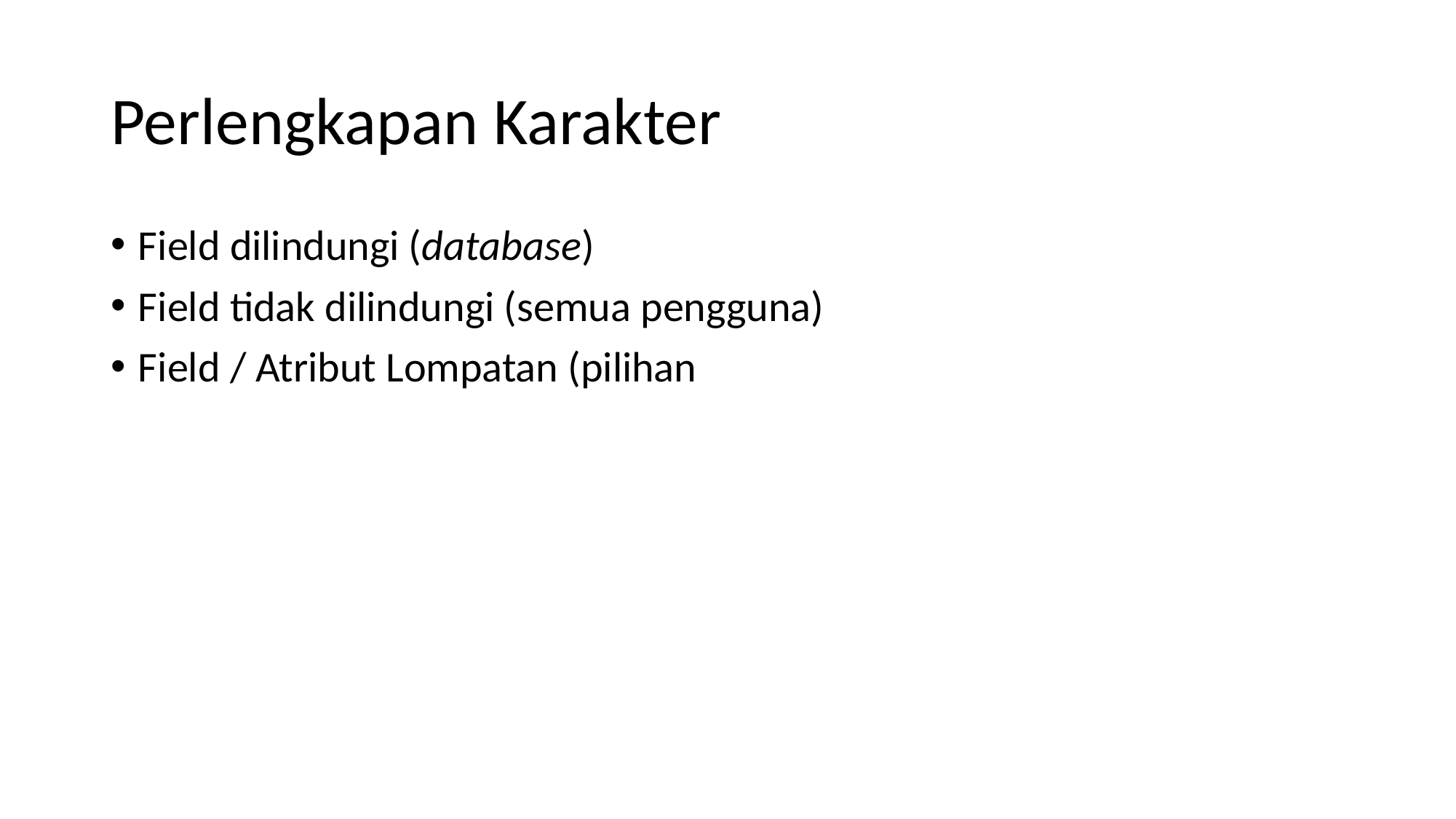

# Perlengkapan Karakter
Field dilindungi (database)
Field tidak dilindungi (semua pengguna)
Field / Atribut Lompatan (pilihan